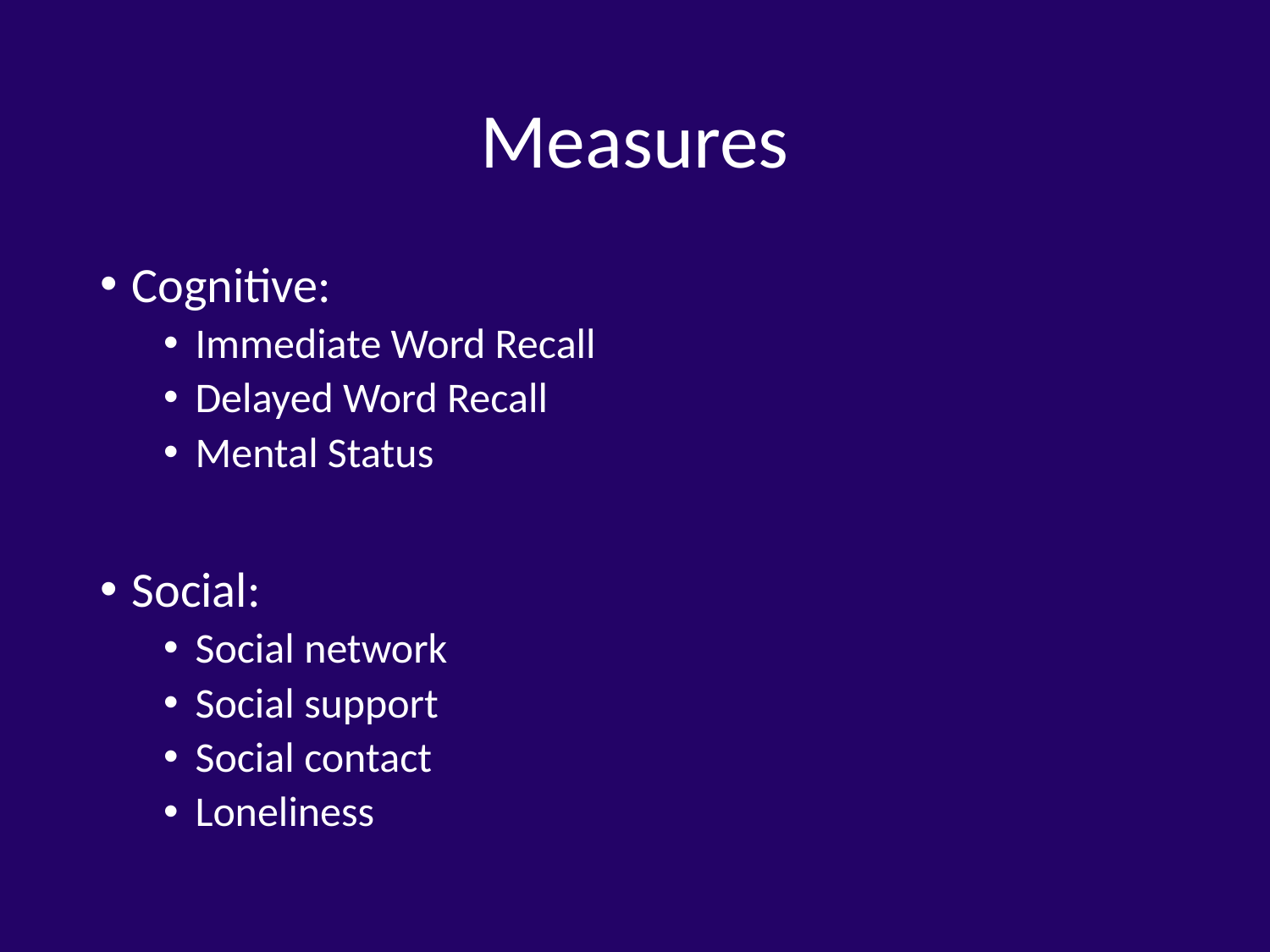

# Measures
Cognitive:
Immediate Word Recall
Delayed Word Recall
Mental Status

Social:
Social network
Social support
Social contact
Loneliness